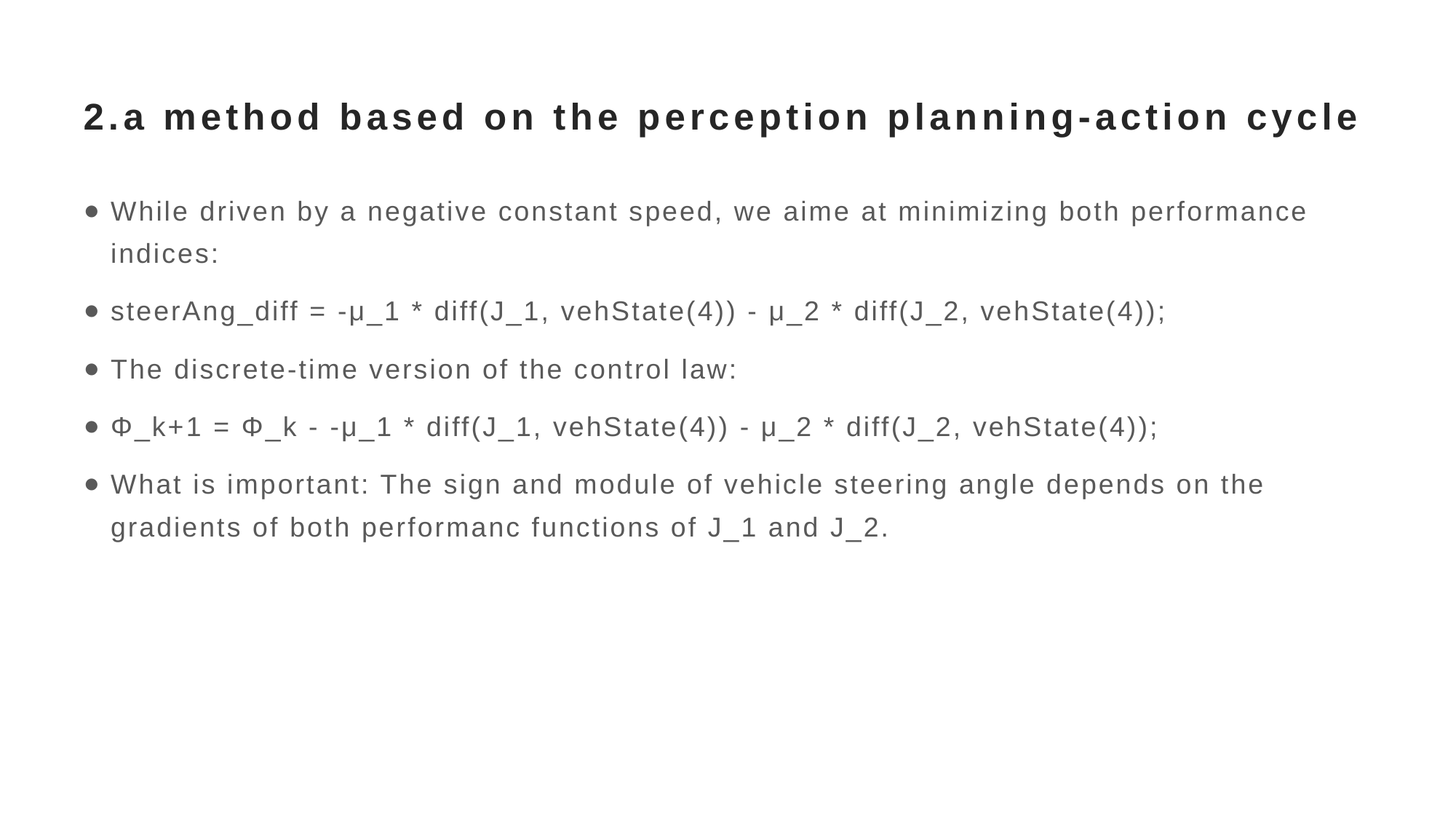

# 2.a method based on the perception planning-action cycle
While driven by a negative constant speed, we aime at minimizing both performance indices:
steerAng_diff = -μ_1 * diff(J_1, vehState(4)) - μ_2 * diff(J_2, vehState(4));
The discrete-time version of the control law:
Φ_k+1 = Φ_k - -μ_1 * diff(J_1, vehState(4)) - μ_2 * diff(J_2, vehState(4));
What is important: The sign and module of vehicle steering angle depends on the gradients of both performanc functions of J_1 and J_2.